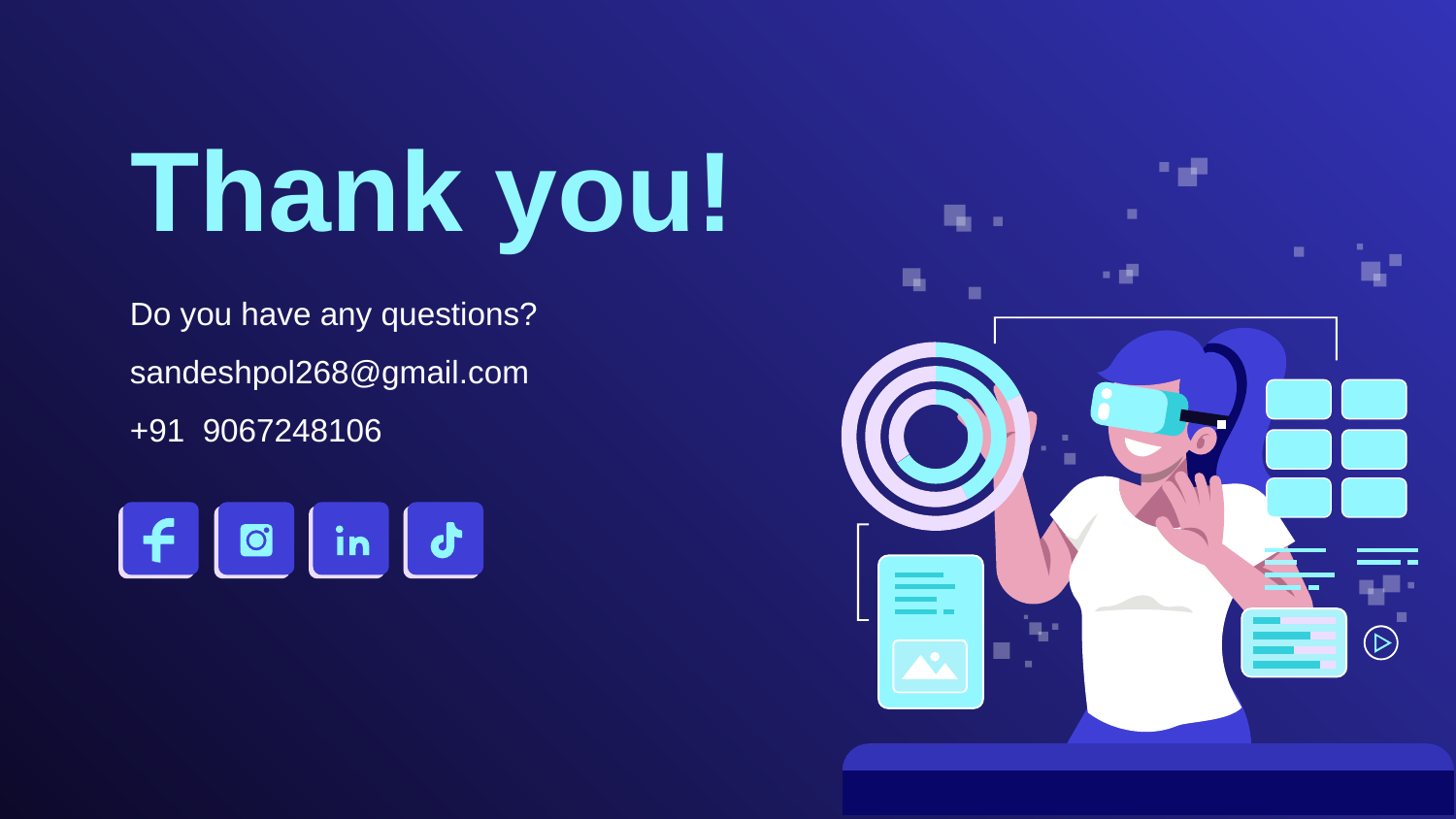

# Thank you!

Do you have any questions?
sandeshpol268@gmail.com
+91  9067248106